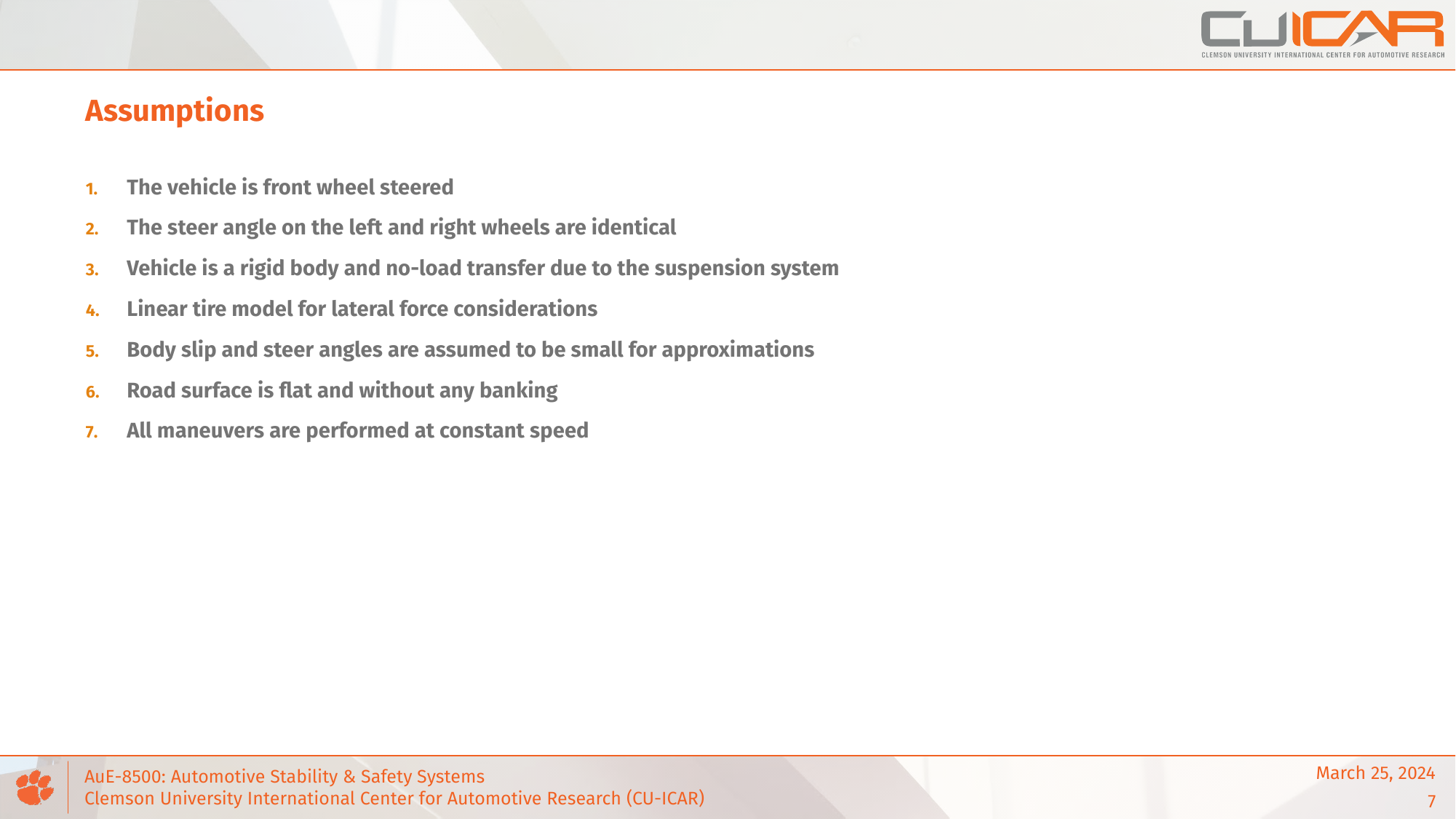

# Assumptions
The vehicle is front wheel steered
The steer angle on the left and right wheels are identical
Vehicle is a rigid body and no-load transfer due to the suspension system
Linear tire model for lateral force considerations
Body slip and steer angles are assumed to be small for approximations
Road surface is flat and without any banking
All maneuvers are performed at constant speed

March 25, 2024
7